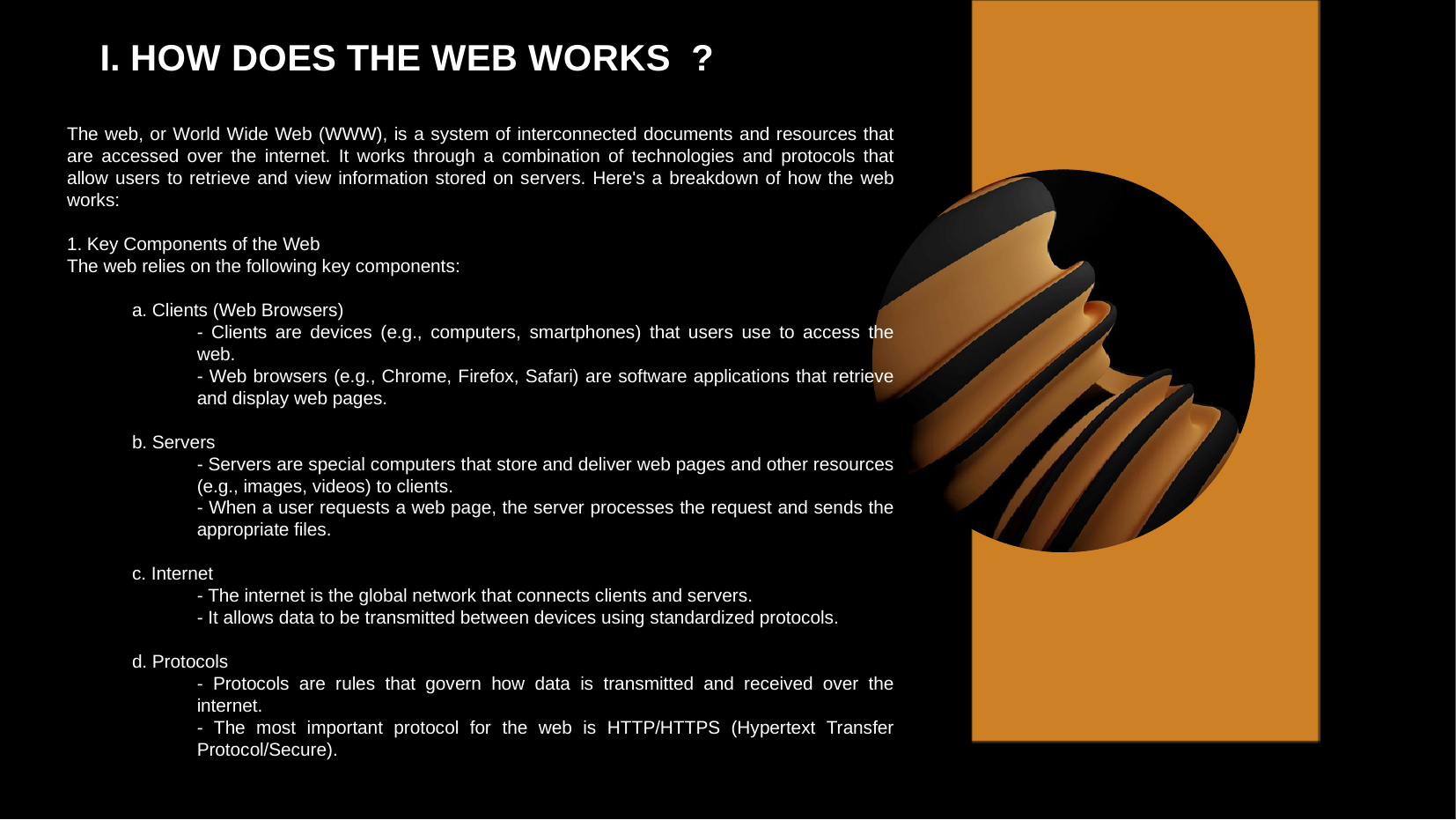

I. HOW DOES THE WEB WORKS  ?
The web, or World Wide Web (WWW), is a system of interconnected documents and resources that are accessed over the internet. It works through a combination of technologies and protocols that allow users to retrieve and view information stored on servers. Here's a breakdown of how the web works:

1. Key Components of the Web
The web relies on the following key components:

a. Clients (Web Browsers)
- Clients are devices (e.g., computers, smartphones) that users use to access the web.
- Web browsers (e.g., Chrome, Firefox, Safari) are software applications that retrieve and display web pages.

b. Servers
- Servers are special computers that store and deliver web pages and other resources (e.g., images, videos) to clients.
- When a user requests a web page, the server processes the request and sends the appropriate files.

c. Internet
- The internet is the global network that connects clients and servers.
- It allows data to be transmitted between devices using standardized protocols.

d. Protocols
- Protocols are rules that govern how data is transmitted and received over the internet.
- The most important protocol for the web is HTTP/HTTPS (Hypertext Transfer Protocol/Secure).